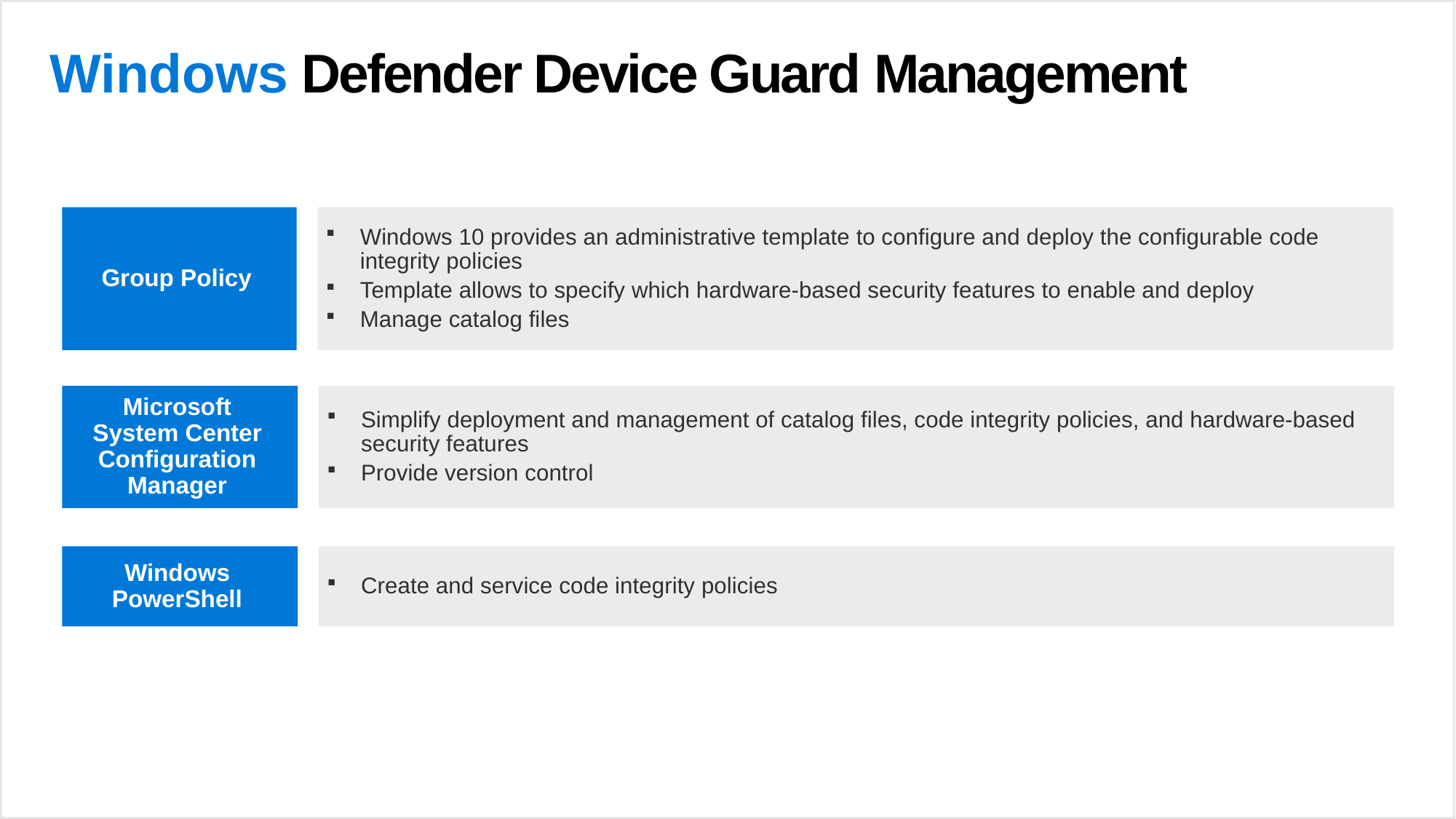

# Windows Defender Device Guard Management
Group Policy
Windows 10 provides an administrative template to configure and deploy the configurable code integrity policies
Template allows to specify which hardware-based security features to enable and deploy
Manage catalog files
Microsoft System Center Configuration Manager
Simplify deployment and management of catalog files, code integrity policies, and hardware-based security features
Provide version control
Windows PowerShell
Create and service code integrity policies